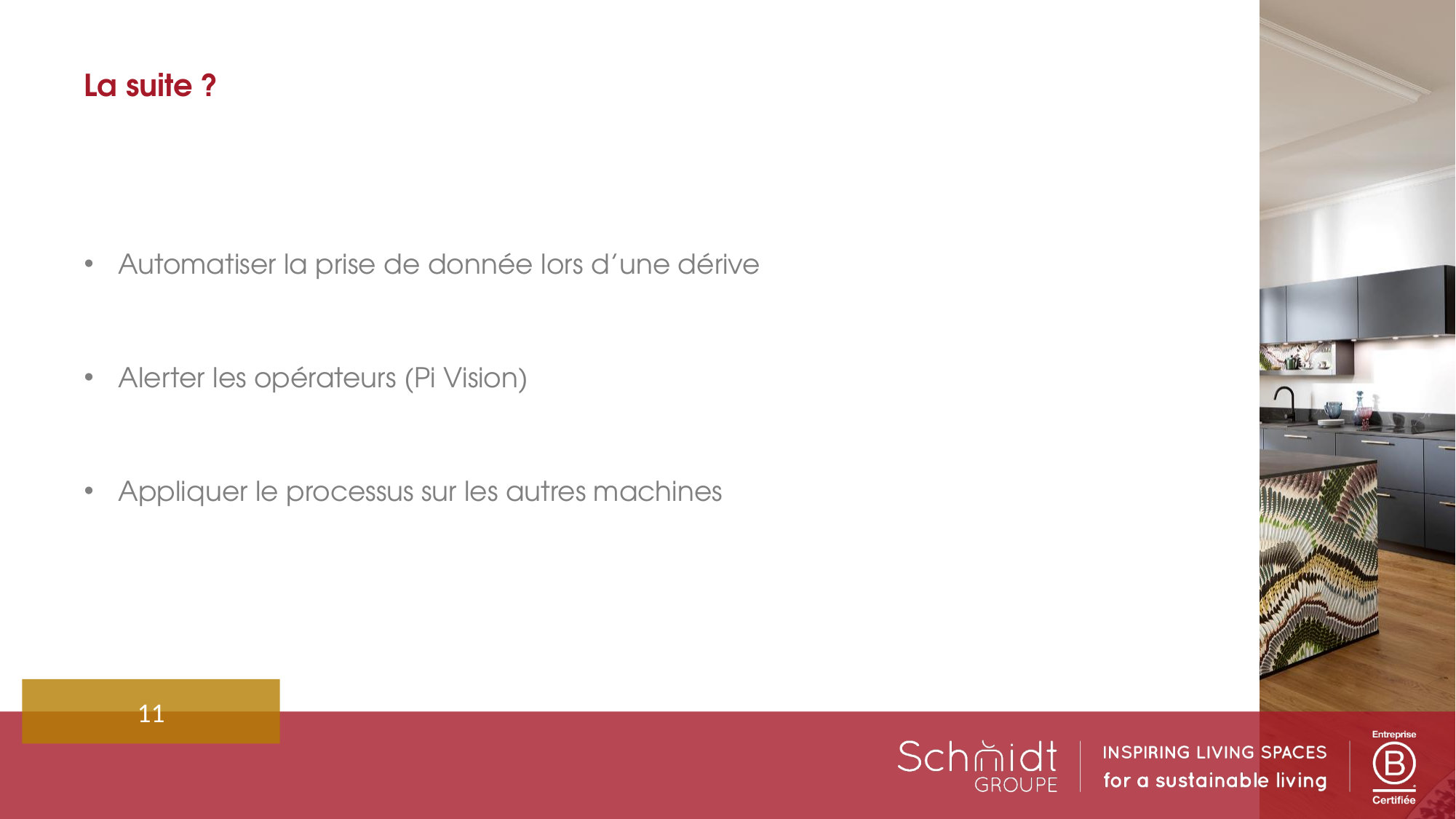

La suite ?
Automatiser la prise de donnée lors d’une dérive
Alerter les opérateurs (Pi Vision)
Appliquer le processus sur les autres machines